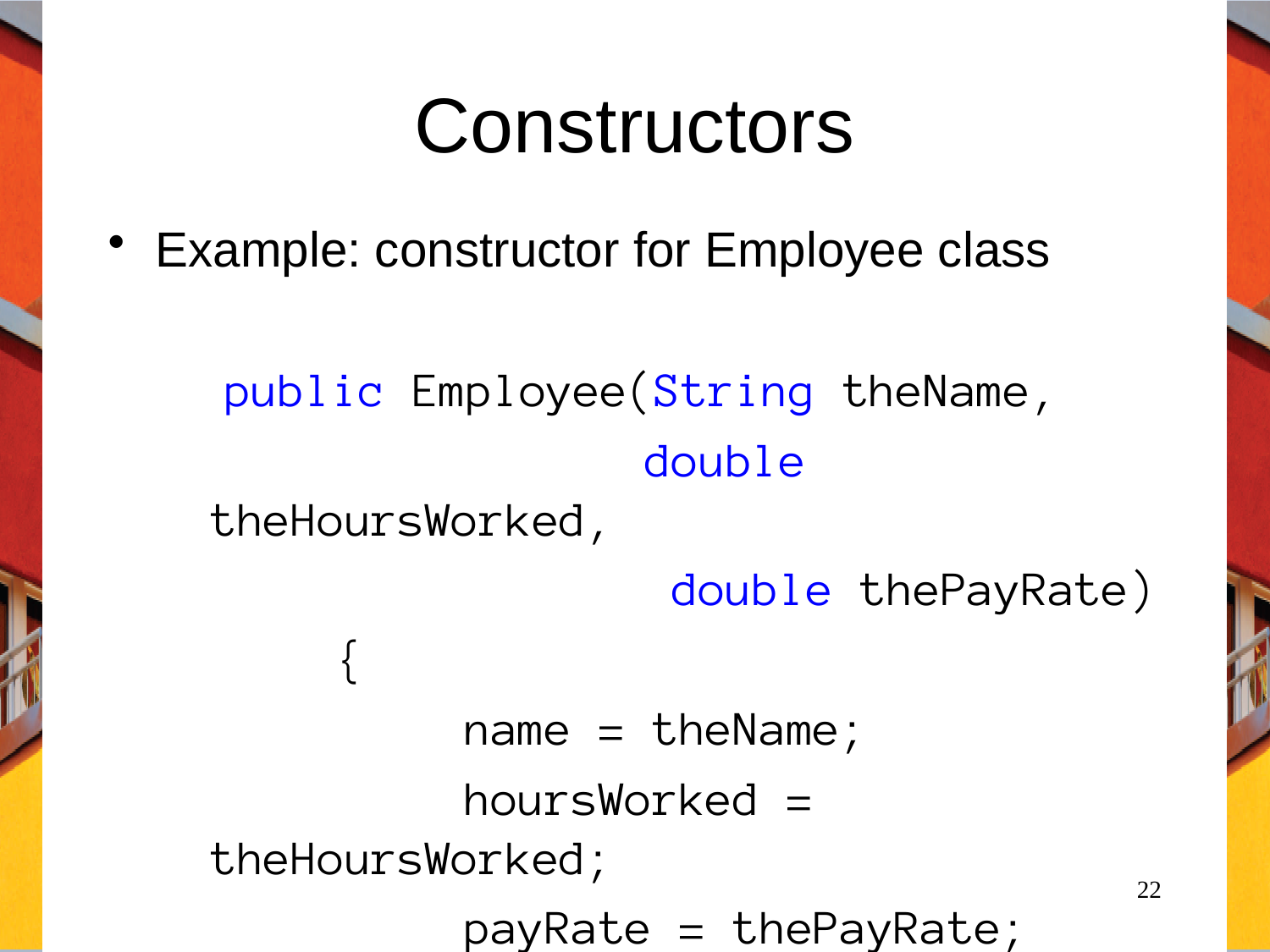

# Constructors
Example: constructor for Employee class

  public Employee(String theName,
				  double theHoursWorked,
				   double thePayRate)
		{
			name = theName;
			hoursWorked = theHoursWorked;
			payRate = thePayRate;
		}
22